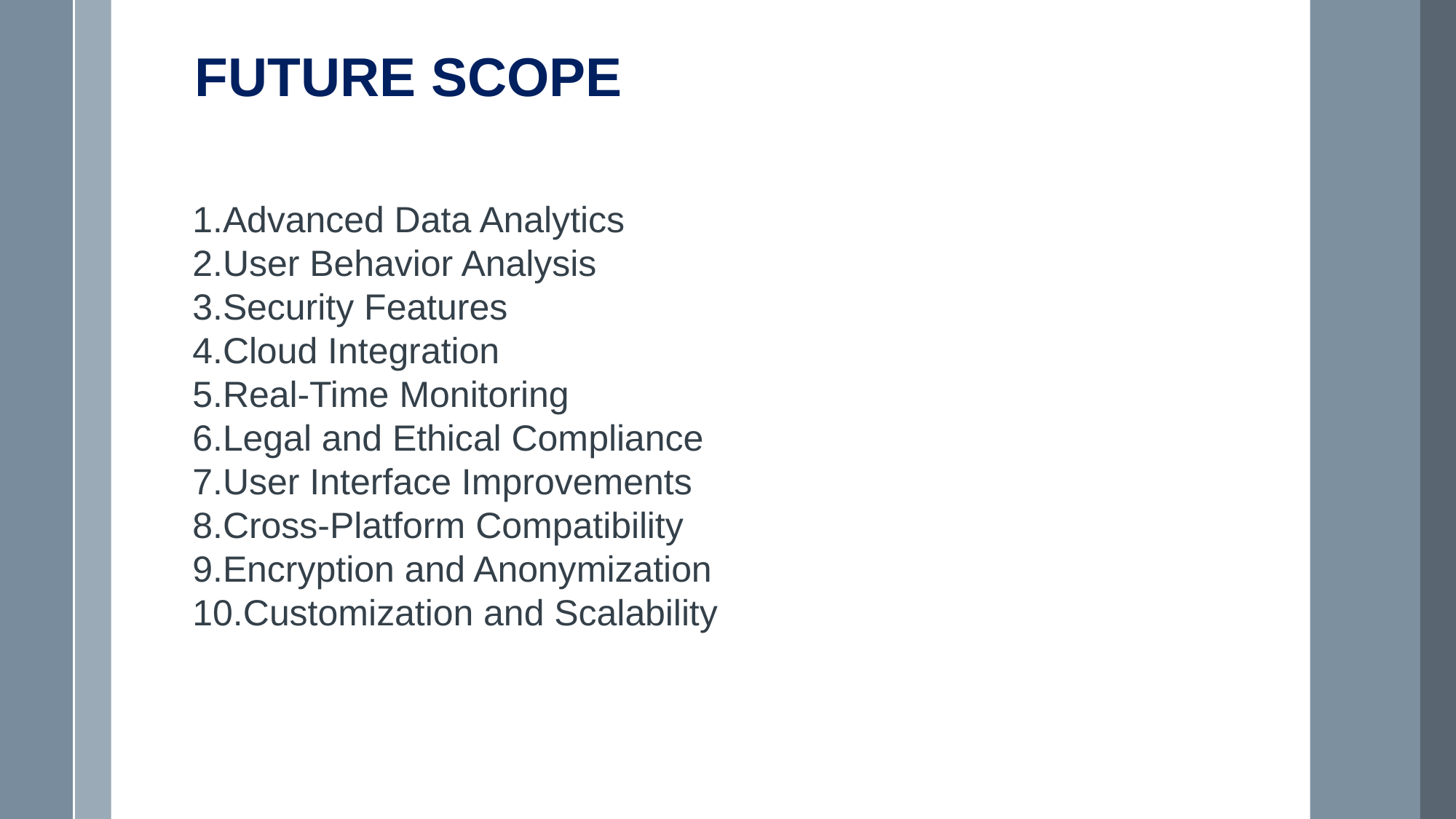

FUTURE SCOPE
Advanced Data Analytics
User Behavior Analysis
Security Features
Cloud Integration
Real-Time Monitoring
Legal and Ethical Compliance
User Interface Improvements
Cross-Platform Compatibility
Encryption and Anonymization
Customization and Scalability